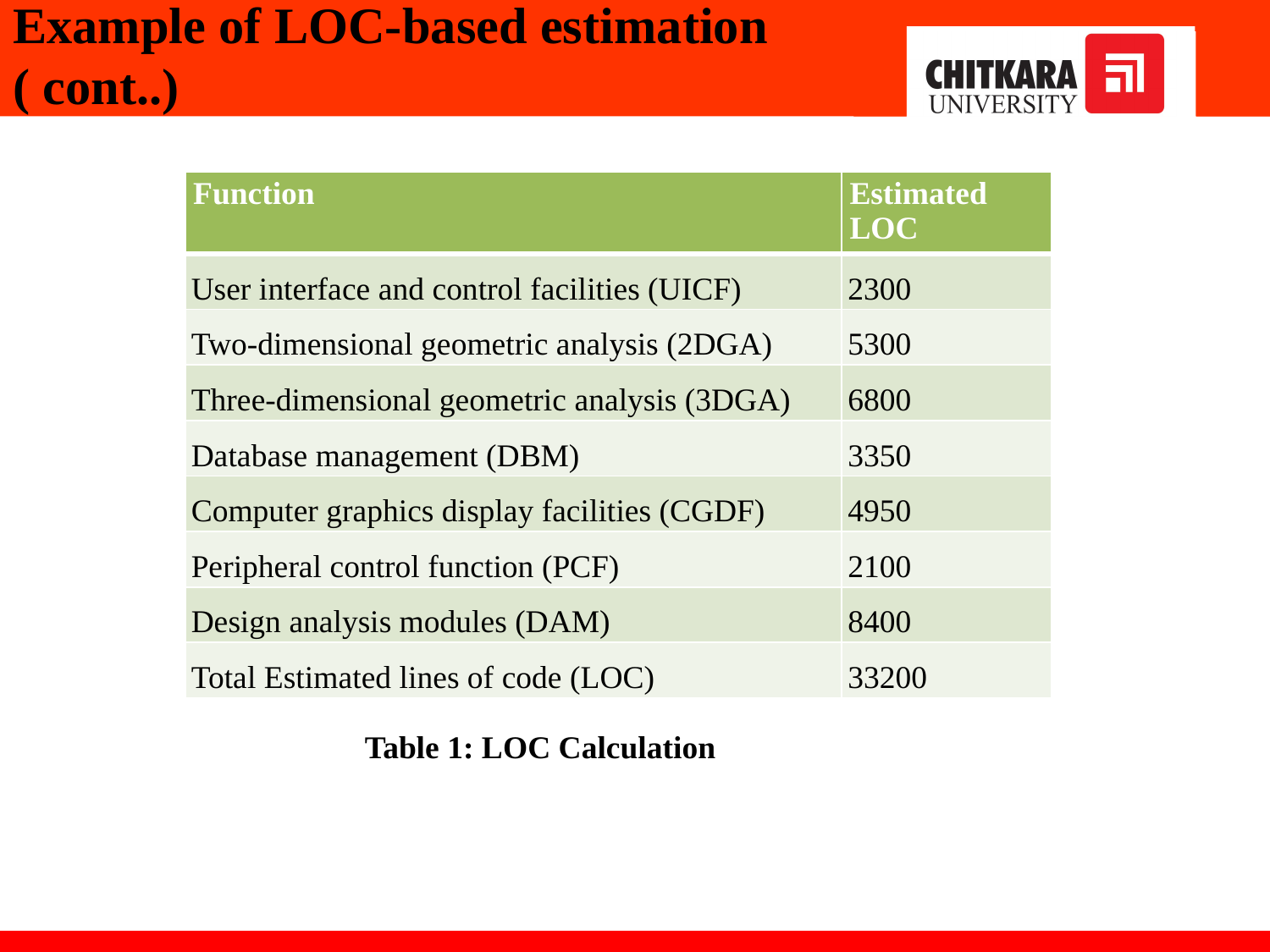

Example of LOC-based estimation
( cont..)
| Function | Estimated LOC |
| --- | --- |
| User interface and control facilities (UICF) | 2300 |
| Two-dimensional geometric analysis (2DGA) | 5300 |
| Three-dimensional geometric analysis (3DGA) | 6800 |
| Database management (DBM) | 3350 |
| Computer graphics display facilities (CGDF) | 4950 |
| Peripheral control function (PCF) | 2100 |
| Design analysis modules (DAM) | 8400 |
| Total Estimated lines of code (LOC) | 33200 |
Table 1: LOC Calculation